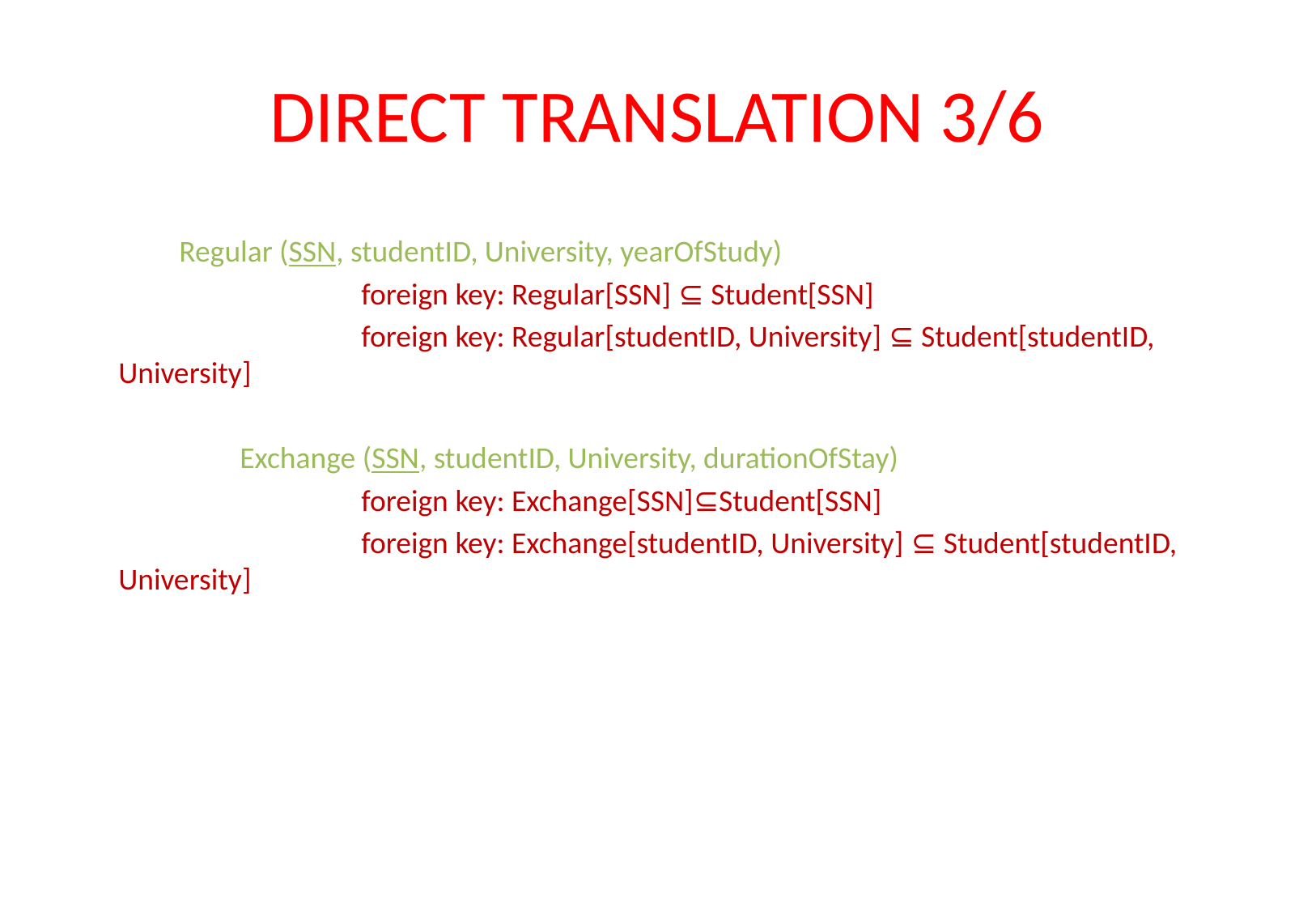

# DIRECT TRANSLATION 3/6
	Regular (SSN, studentID, University, yearOfStudy)
		foreign key: Regular[SSN] ⊆ Student[SSN]
		foreign key: Regular[studentID, University] ⊆ Student[studentID, University]

	Exchange (SSN, studentID, University, durationOfStay)
		foreign key: Exchange[SSN]⊆Student[SSN]
		foreign key: Exchange[studentID, University] ⊆ Student[studentID, University]